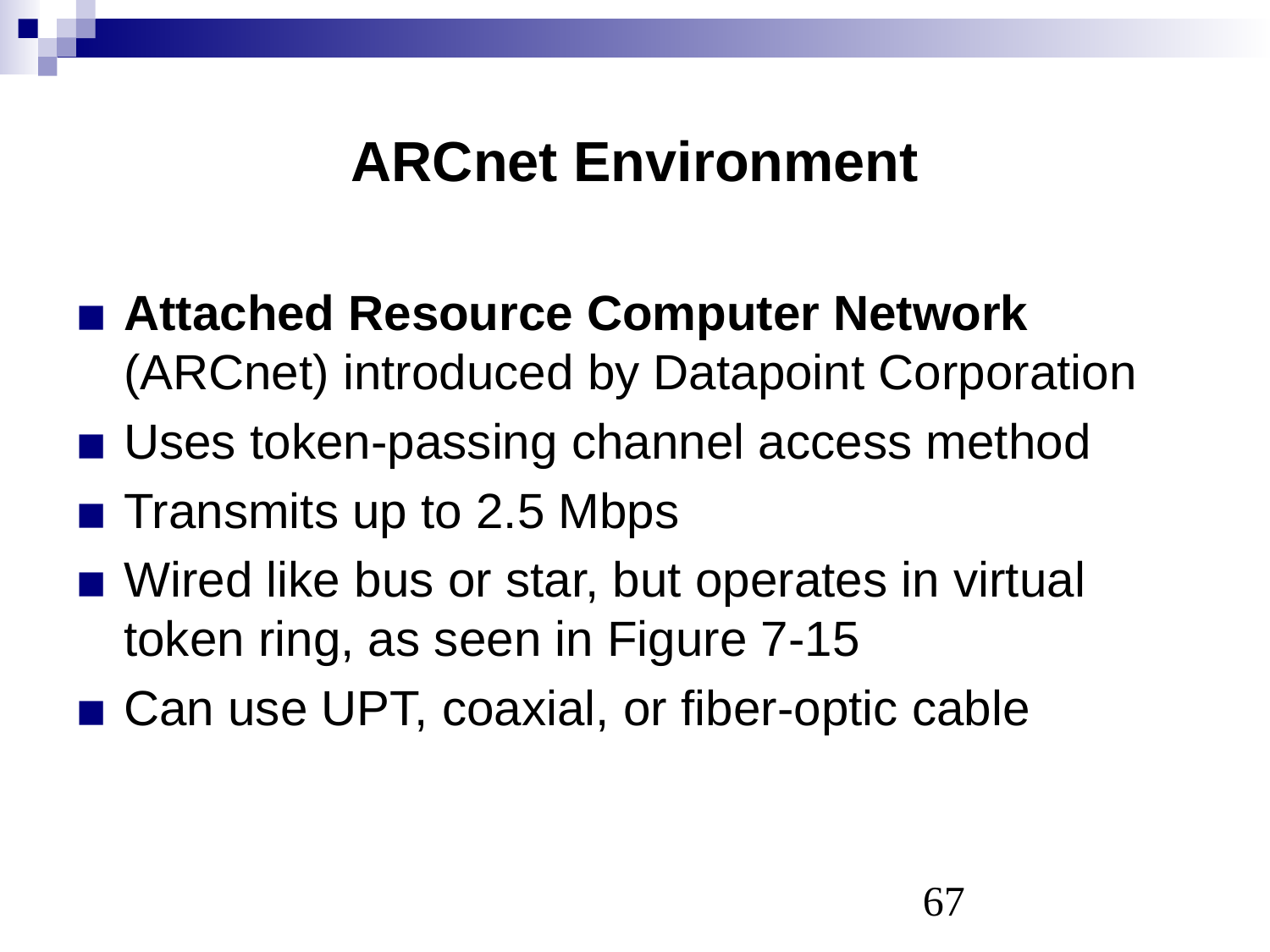

# ARCnet Environment
Attached Resource Computer Network (ARCnet) introduced by Datapoint Corporation
Uses token-passing channel access method
Transmits up to 2.5 Mbps
Wired like bus or star, but operates in virtual token ring, as seen in Figure 7-15
Can use UPT, coaxial, or fiber-optic cable
67